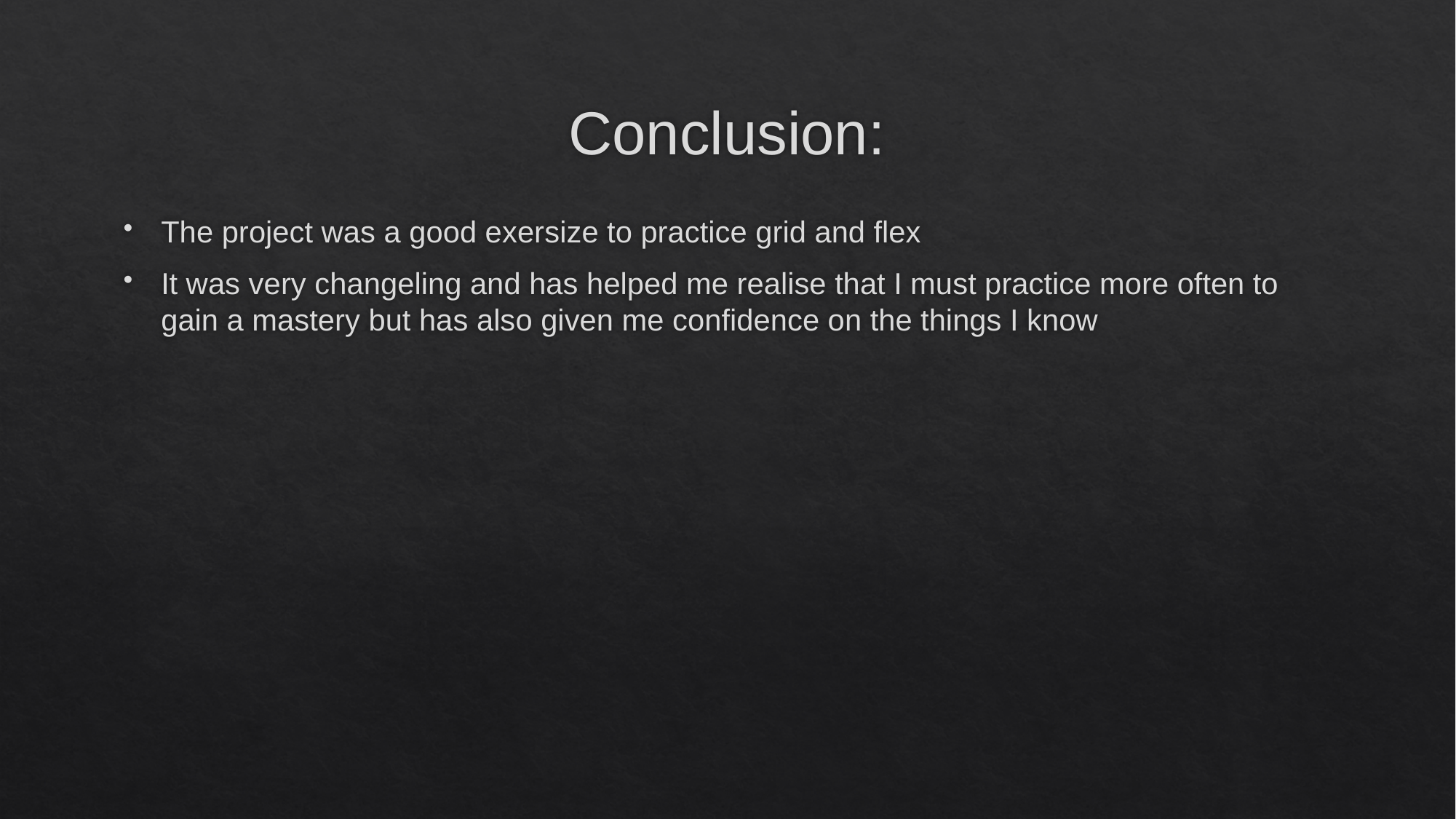

# Conclusion:
The project was a good exersize to practice grid and flex
It was very changeling and has helped me realise that I must practice more often to gain a mastery but has also given me confidence on the things I know